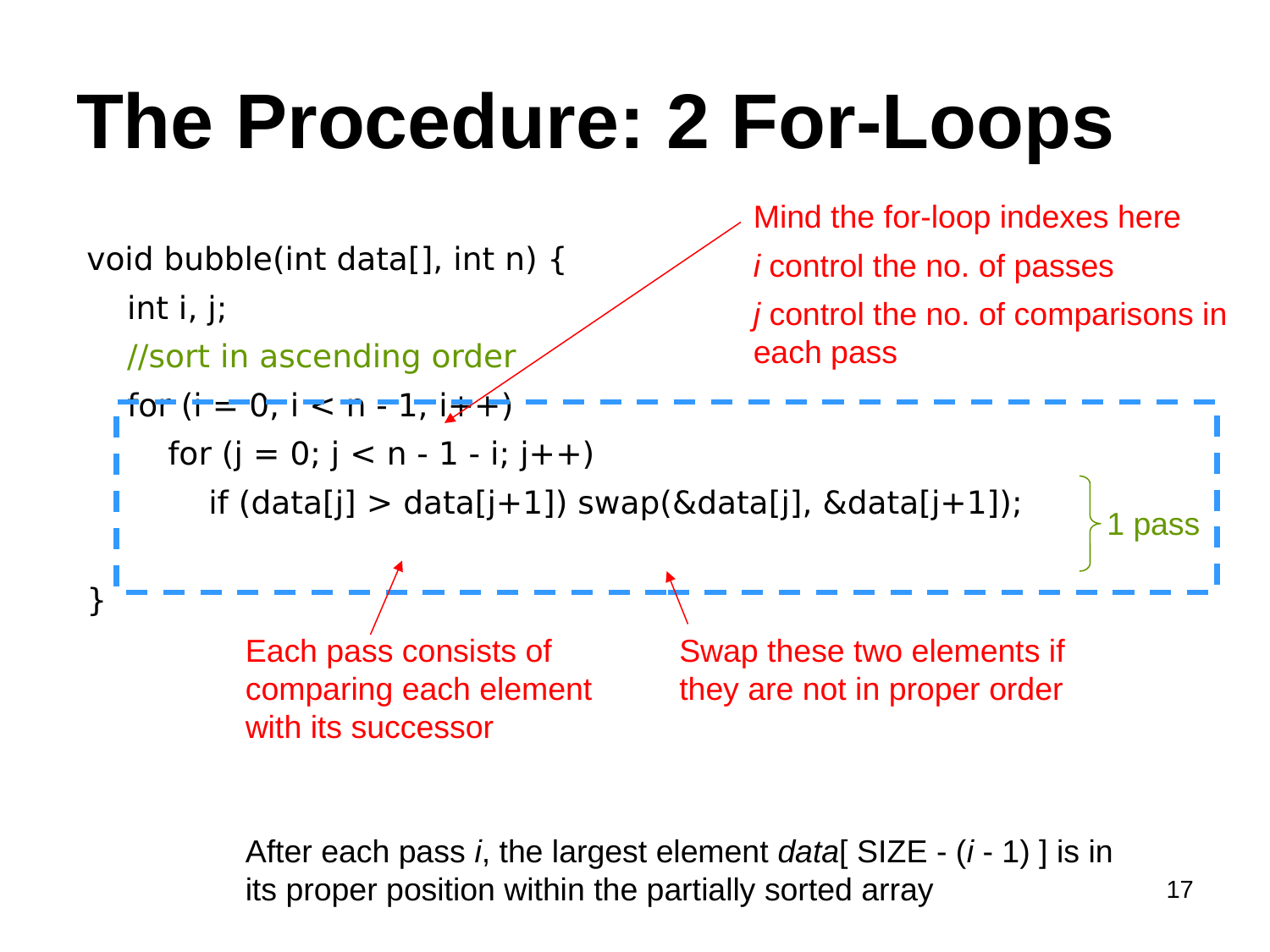

# The Procedure: 2 For-Loops
Mind the for-loop indexes here
i control the no. of passes
j control the no. of comparisons in each pass

void bubble(int data[], int n) {
    int i, j;
    //sort in ascending order
    for (i = 0; i < n - 1; i++)
        for (j = 0; j < n - 1 - i; j++)
            if (data[j] > data[j+1]) swap(&data[j], &data[j+1]);

}

1 pass

Each pass consists of comparing each element with its successor
Swap these two elements if they are not in proper order
After each pass i, the largest element data[ SIZE - (i - 1) ] is in its proper position within the partially sorted array
17